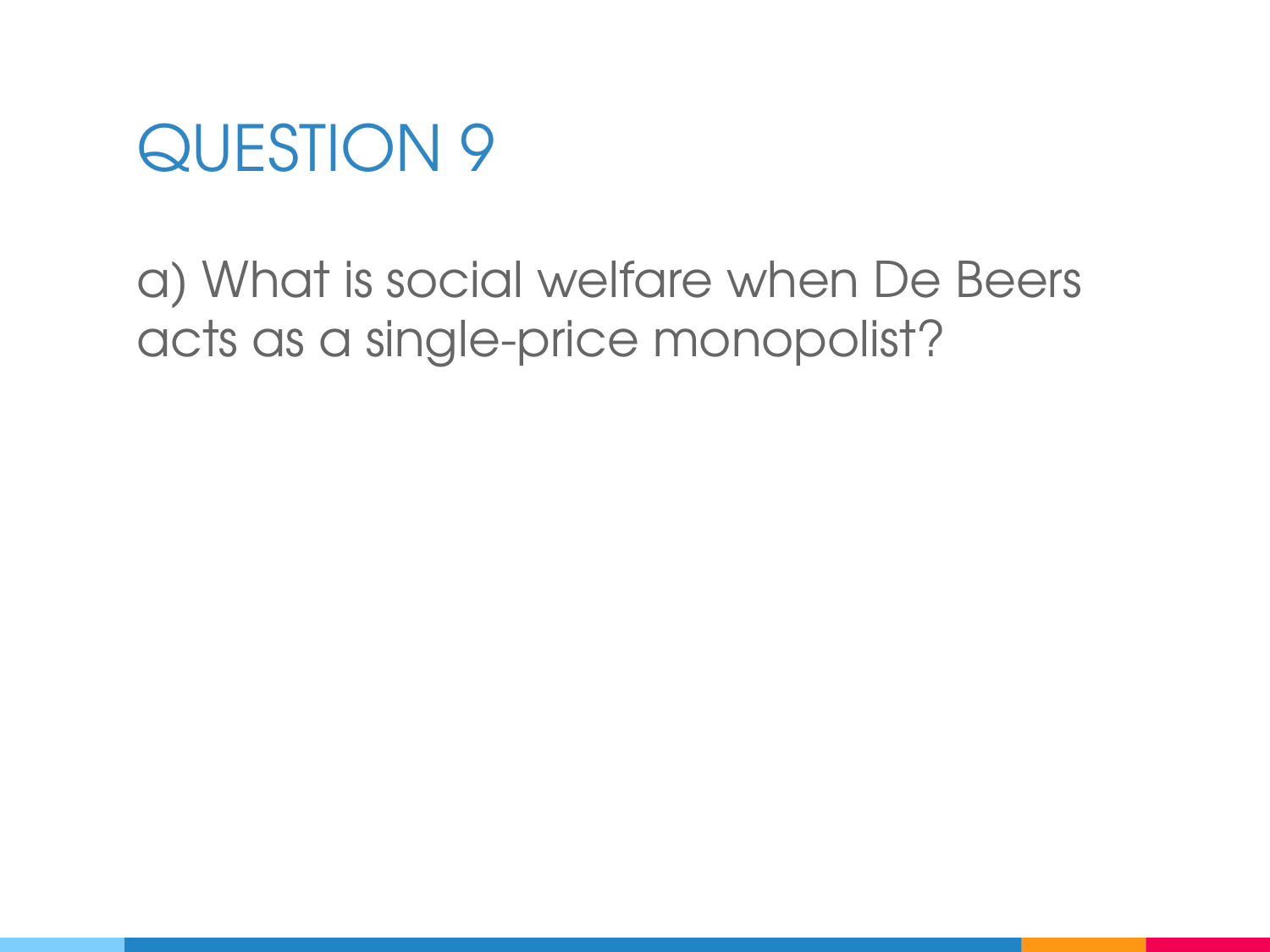

# QUESTION 9
a) What is social welfare when De Beers acts as a single-price monopolist?